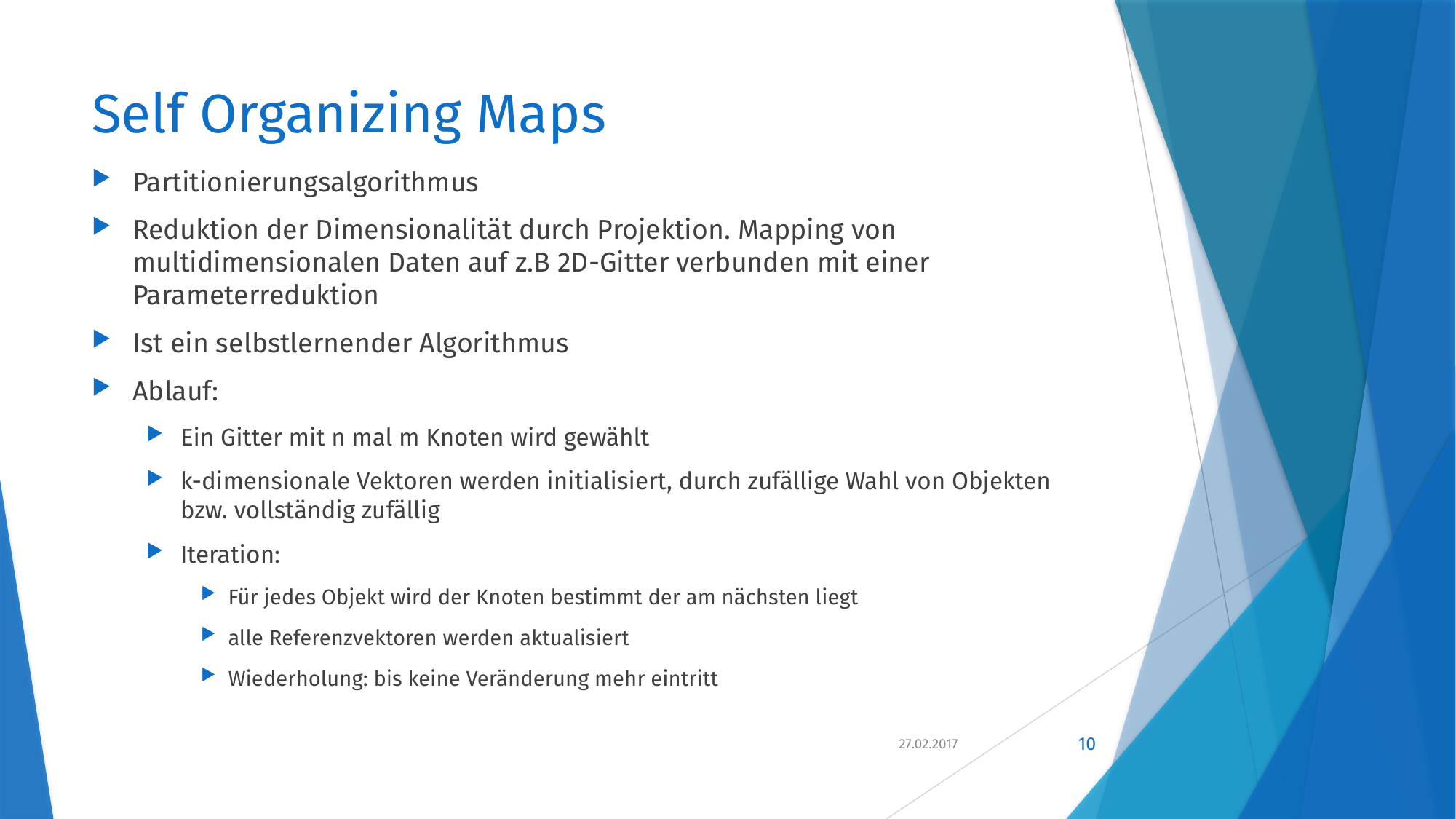

# Self Organizing Maps
Partitionierungsalgorithmus
Reduktion der Dimensionalität durch Projektion. Mapping von multidimensionalen Daten auf z.B 2D-Gitter verbunden mit einer Parameterreduktion
Ist ein selbstlernender Algorithmus
Ablauf:
Ein Gitter mit n mal m Knoten wird gewählt
k-dimensionale Vektoren werden initialisiert, durch zufällige Wahl von Objekten bzw. vollständig zufällig
Iteration:
Für jedes Objekt wird der Knoten bestimmt der am nächsten liegt
alle Referenzvektoren werden aktualisiert
Wiederholung: bis keine Veränderung mehr eintritt

27.02.2017
10